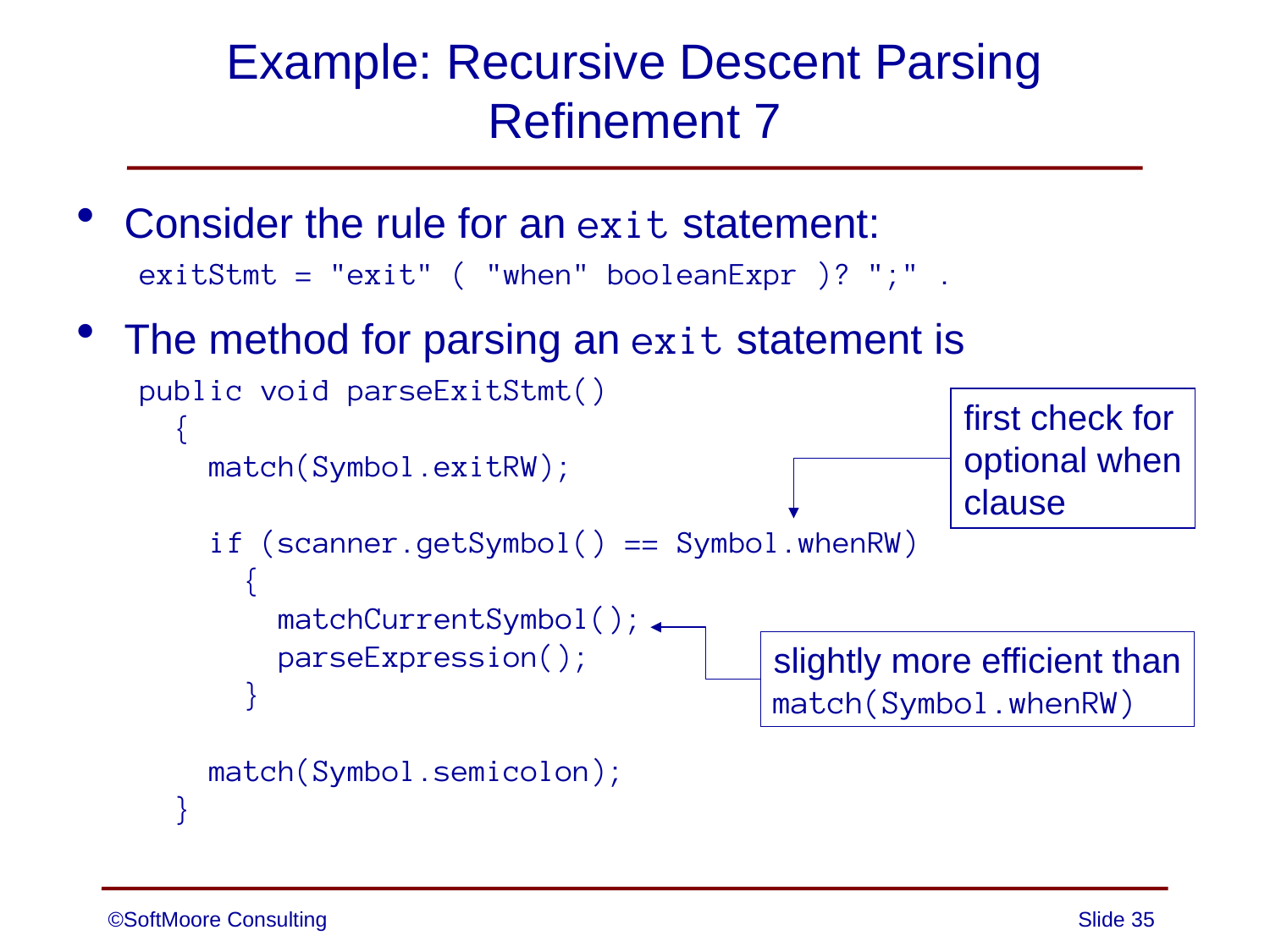

# Example: Recursive Descent Parsing Refinement 7
Consider the rule for an exit statement:
exitStmt = "exit" ( "when" booleanExpr )? ";" .
The method for parsing an exit statement is
public void parseExitStmt()
  {
    match(Symbol.exitRW);

    if (scanner.getSymbol() == Symbol.whenRW)
      {
        matchCurrentSymbol();
        parseExpression();
      }

    match(Symbol.semicolon);
  }
first check for
optional when
clause

slightly more efficient than
match(Symbol.whenRW)
©SoftMoore Consulting
Slide 35